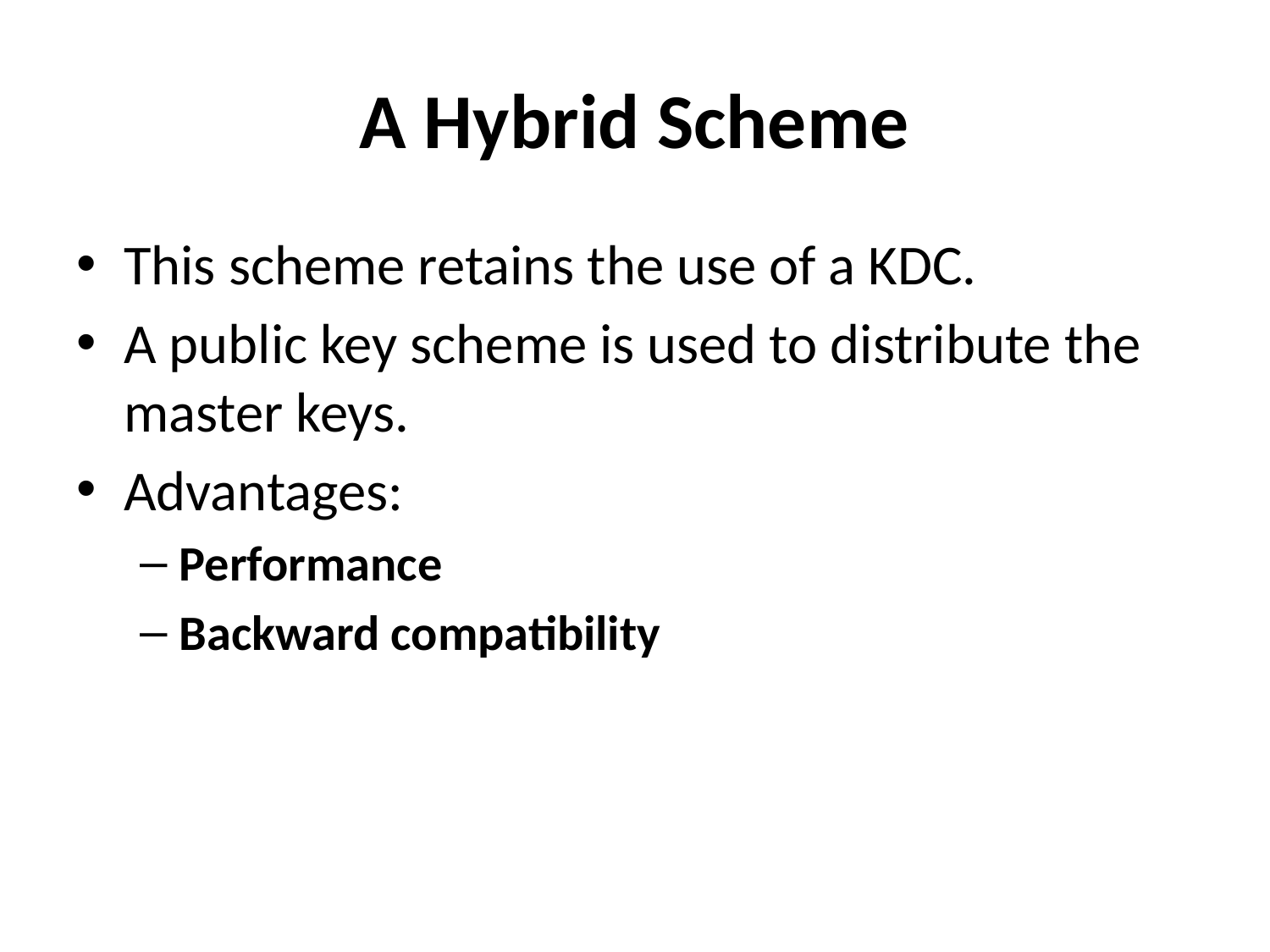

# A Hybrid Scheme
This scheme retains the use of a KDC.
A public key scheme is used to distribute the master keys.
Advantages:
Performance
Backward compatibility